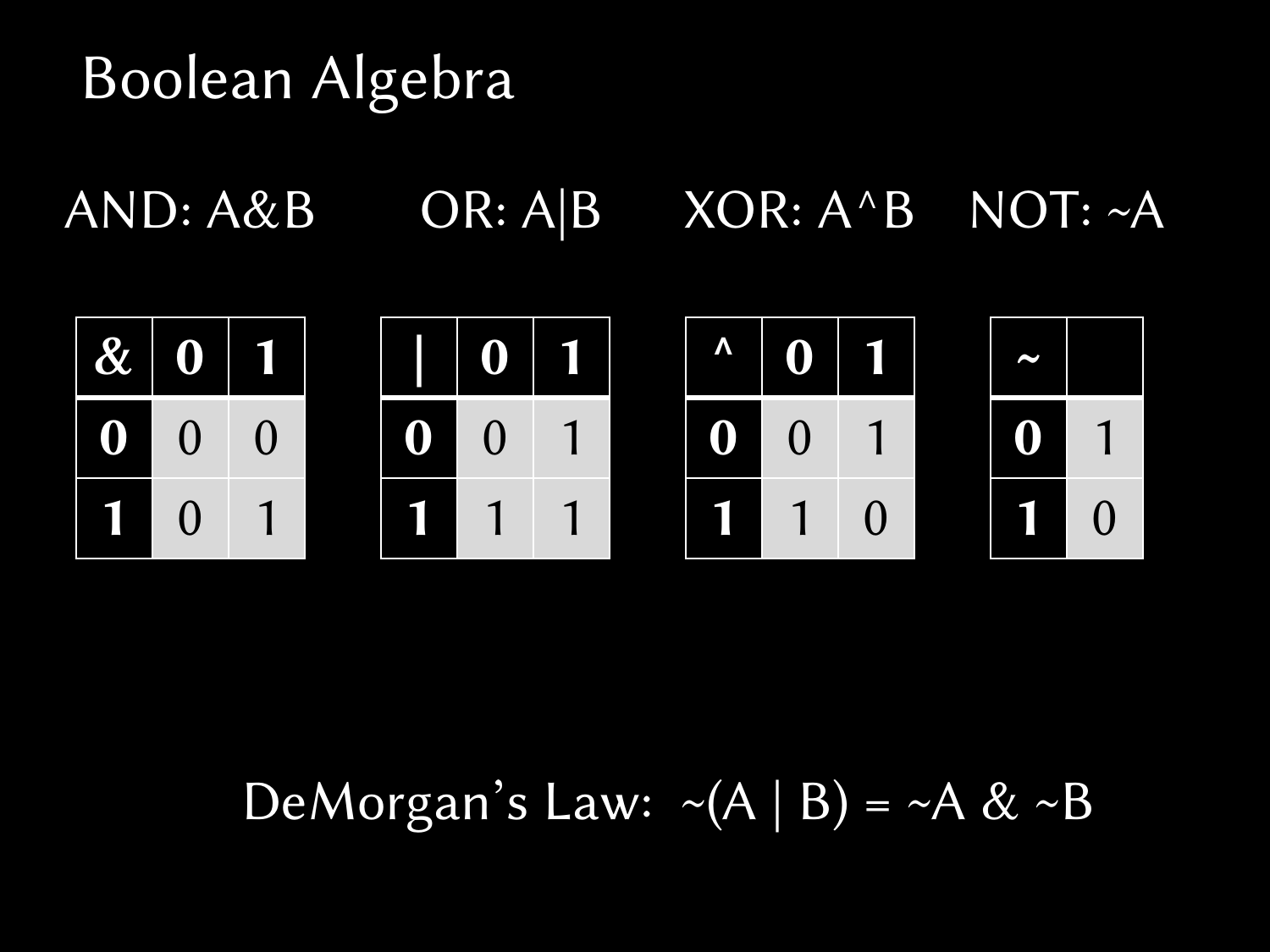

# Boolean Algebra
AND: A&B
OR: A|B
XOR: A^B
NOT: ~A
| & | 0 | 1 |
| --- | --- | --- |
| 0 | 0 | 0 |
| 1 | 0 | 1 |
| | | 0 | 1 |
| --- | --- | --- |
| 0 | 0 | 1 |
| 1 | 1 | 1 |
| ^ | 0 | 1 |
| --- | --- | --- |
| 0 | 0 | 1 |
| 1 | 1 | 0 |
| ~ |  |
| --- | --- |
| 0 | 1 |
| 1 | 0 |
DeMorgan’s Law:  ~(A | B) = ~A & ~B